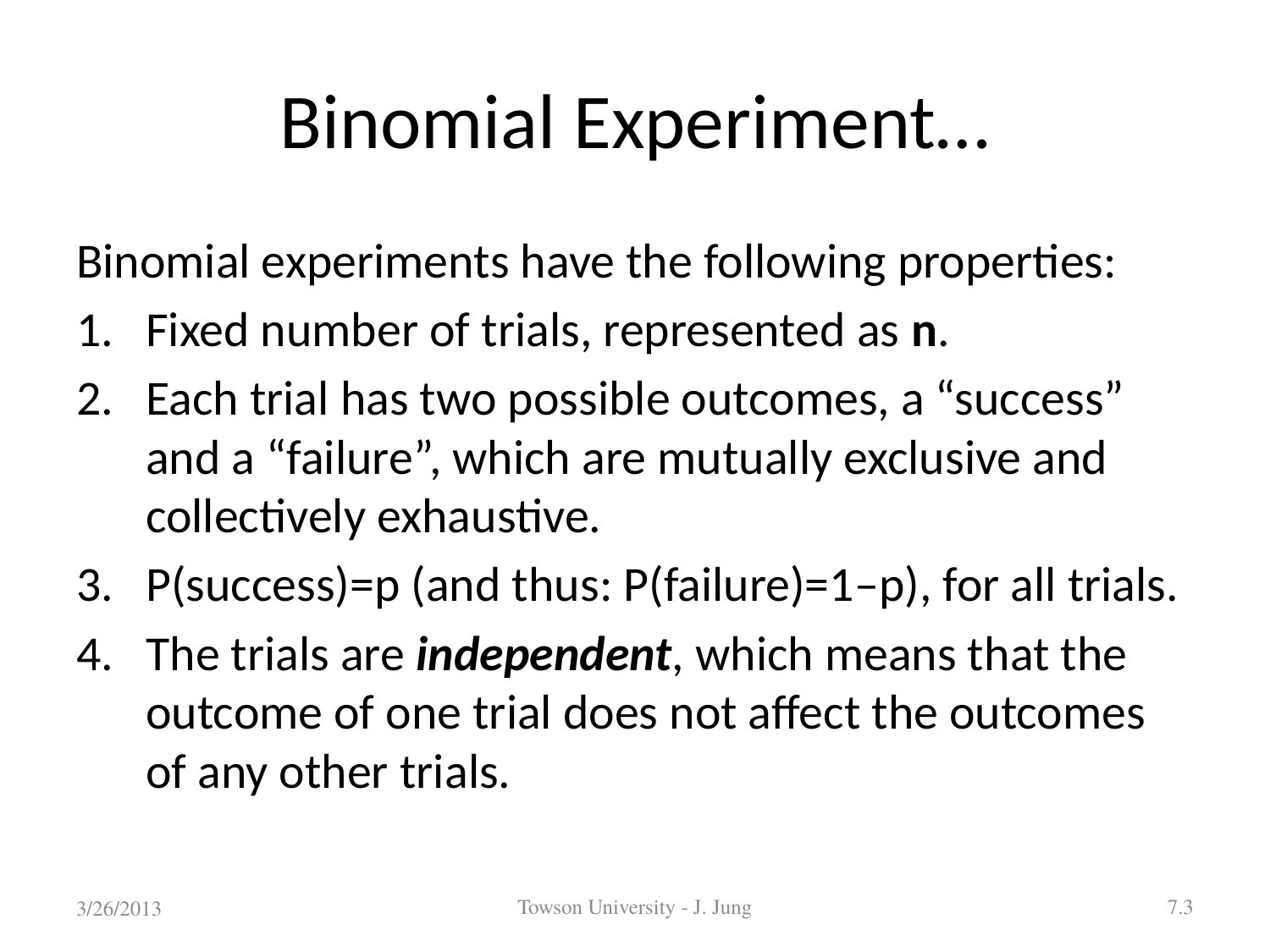

# Binomial Experiment…
Binomial experiments have the following properties:
Fixed number of trials, represented as n.
Each trial has two possible outcomes, a “success” and a “failure”, which are mutually exclusive and collectively exhaustive.
P(success)=p (and thus: P(failure)=1–p), for all trials.
The trials are independent, which means that the outcome of one trial does not affect the outcomes of any other trials.
3/26/2013
Towson University - J. Jung
7.3